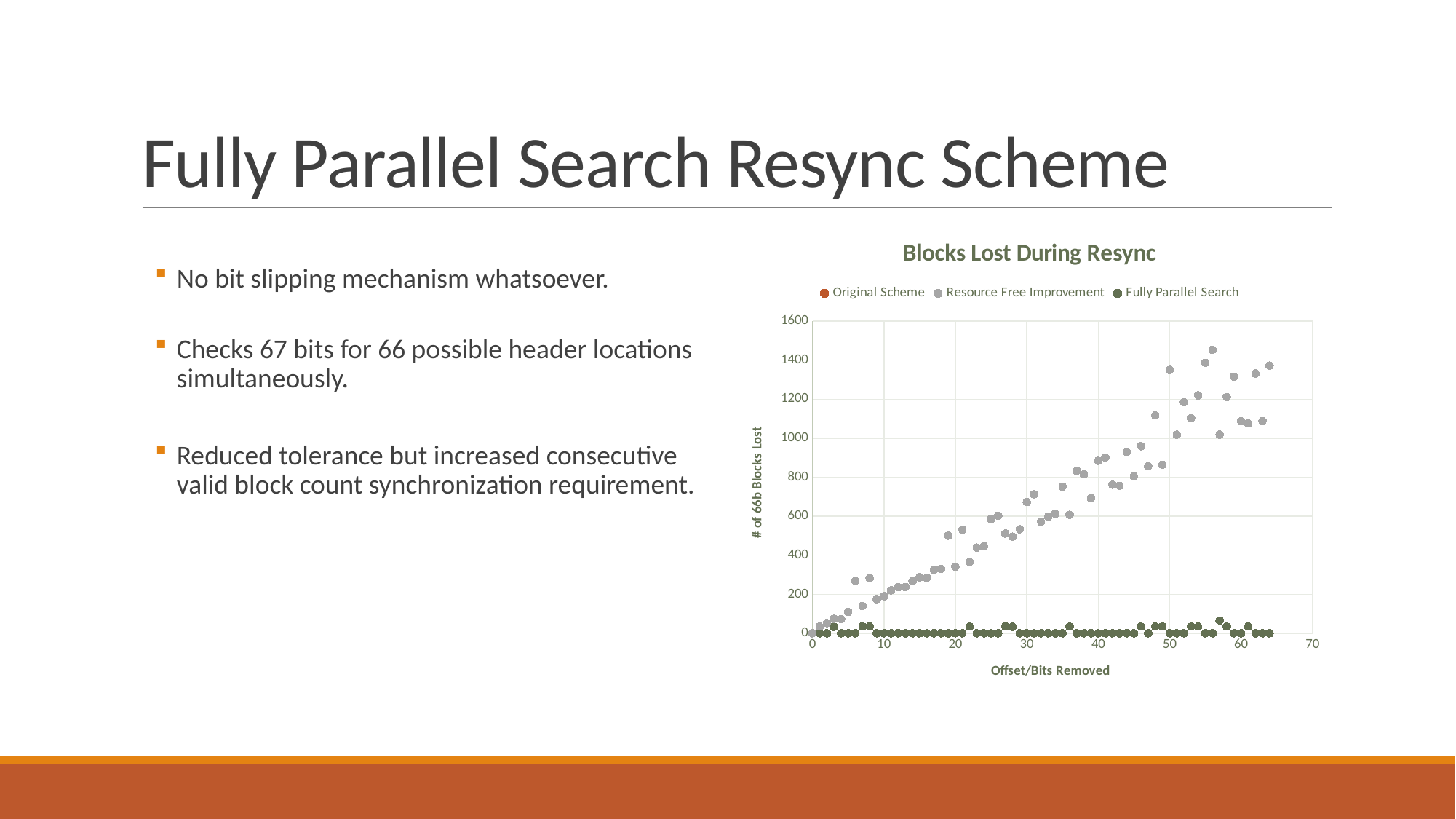

# Fully Parallel Search Resync Scheme

No bit slipping mechanism whatsoever.

Checks 67 bits for 66 possible header locations simultaneously.

Reduced tolerance but increased consecutive valid block count synchronization requirement.

### Chart: Blocks Lost During Resync

| Category |  |  |  |
|---|---|---|---|